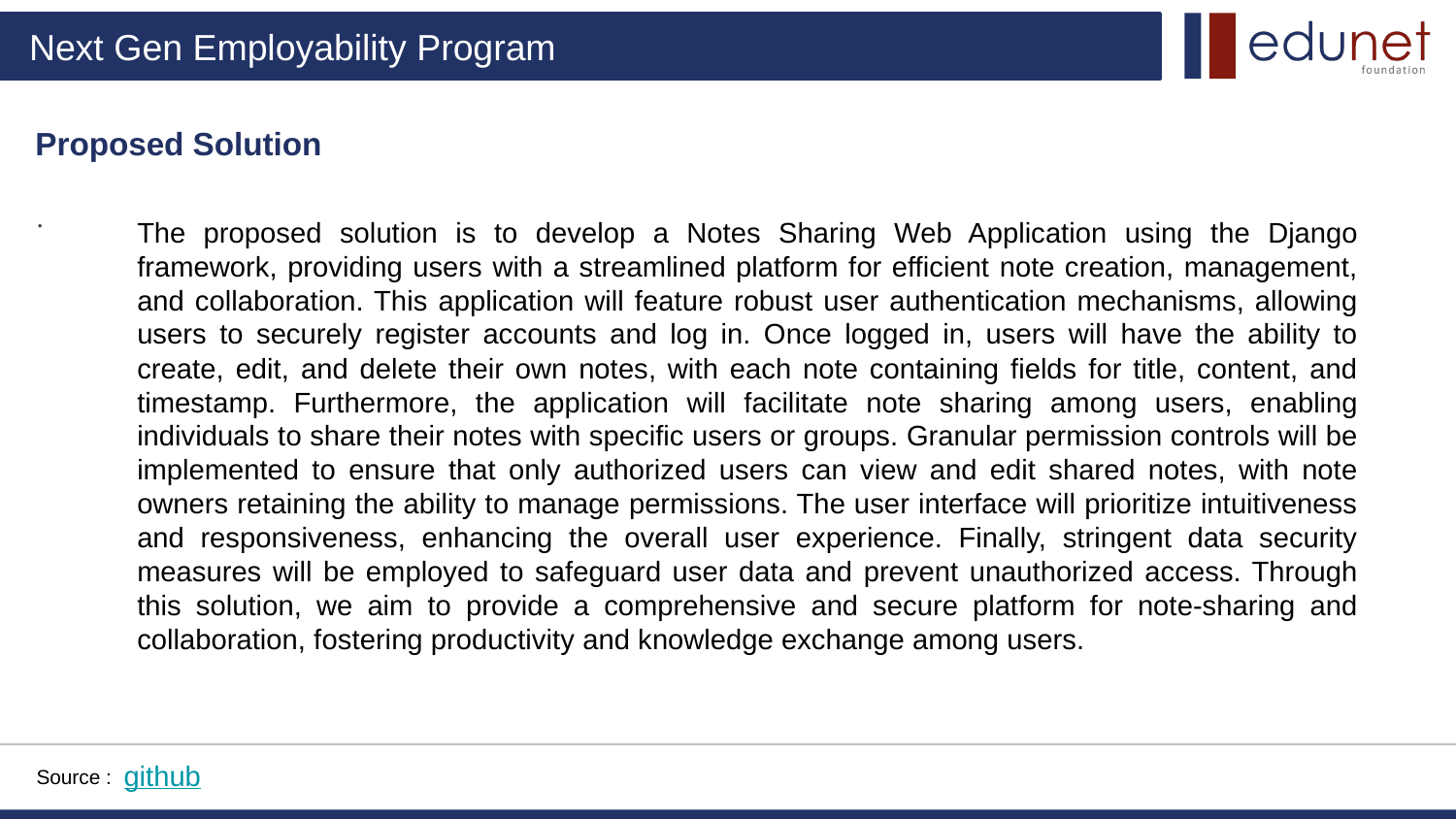

Proposed Solution
.
The proposed solution is to develop a Notes Sharing Web Application using the Django framework, providing users with a streamlined platform for efficient note creation, management, and collaboration. This application will feature robust user authentication mechanisms, allowing users to securely register accounts and log in. Once logged in, users will have the ability to create, edit, and delete their own notes, with each note containing fields for title, content, and timestamp. Furthermore, the application will facilitate note sharing among users, enabling individuals to share their notes with specific users or groups. Granular permission controls will be implemented to ensure that only authorized users can view and edit shared notes, with note owners retaining the ability to manage permissions. The user interface will prioritize intuitiveness and responsiveness, enhancing the overall user experience. Finally, stringent data security measures will be employed to safeguard user data and prevent unauthorized access. Through this solution, we aim to provide a comprehensive and secure platform for note-sharing and collaboration, fostering productivity and knowledge exchange among users.
Source :
github